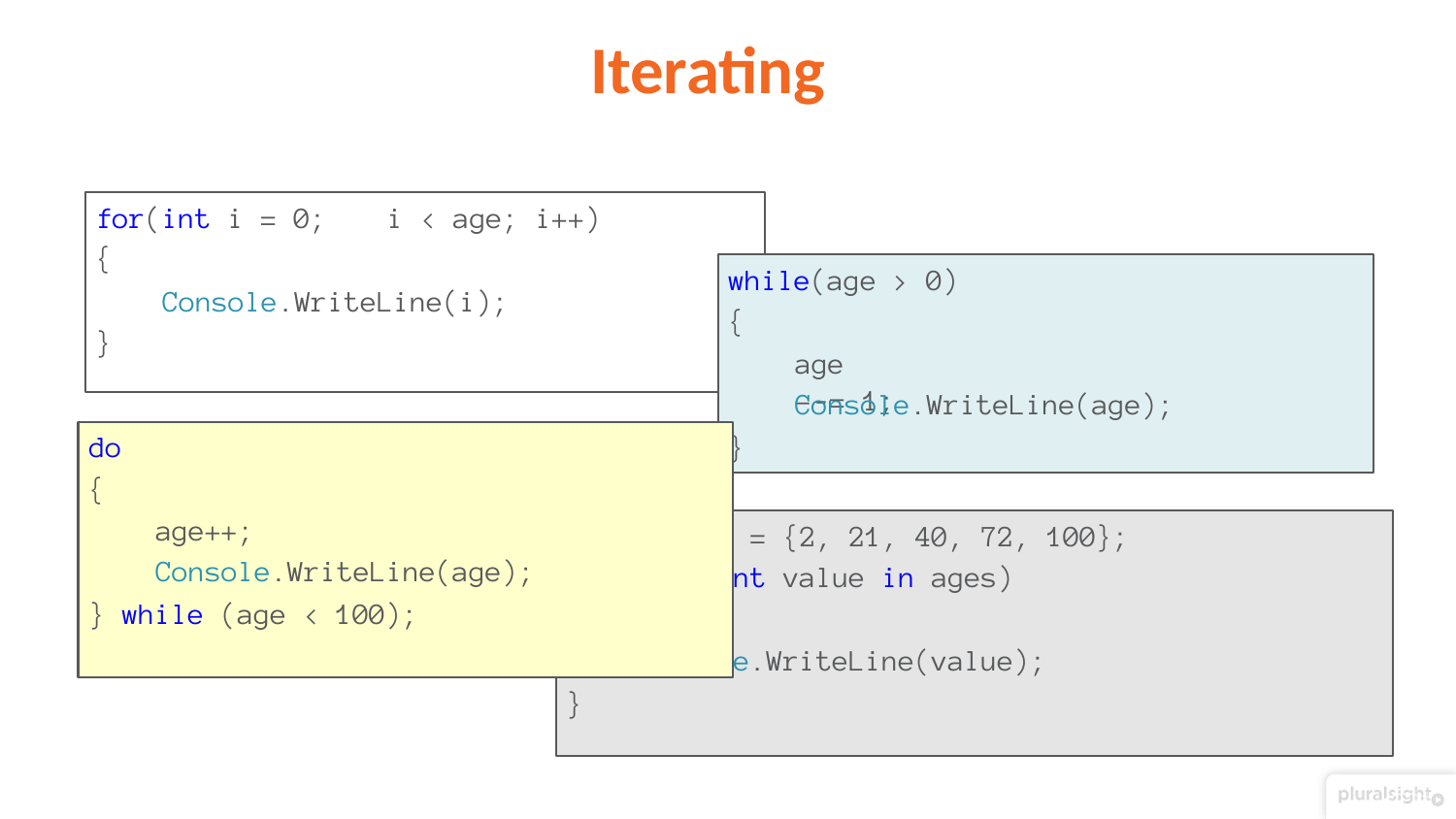

# Iterating

for(int i = 0;	i < age; i++)
{

while(age > 0)
Console.WriteLine(i);
{
}
age	-­‐= 1;
Console.WriteLine(age);

}
do
{
age++;  Console.WriteLine(age);
} while (age < 100);

= {2, 21, 40, 72, 100};
int[] ages
foreach (i
{
Consol
nt value in ages)
e.WriteLine(value);
}